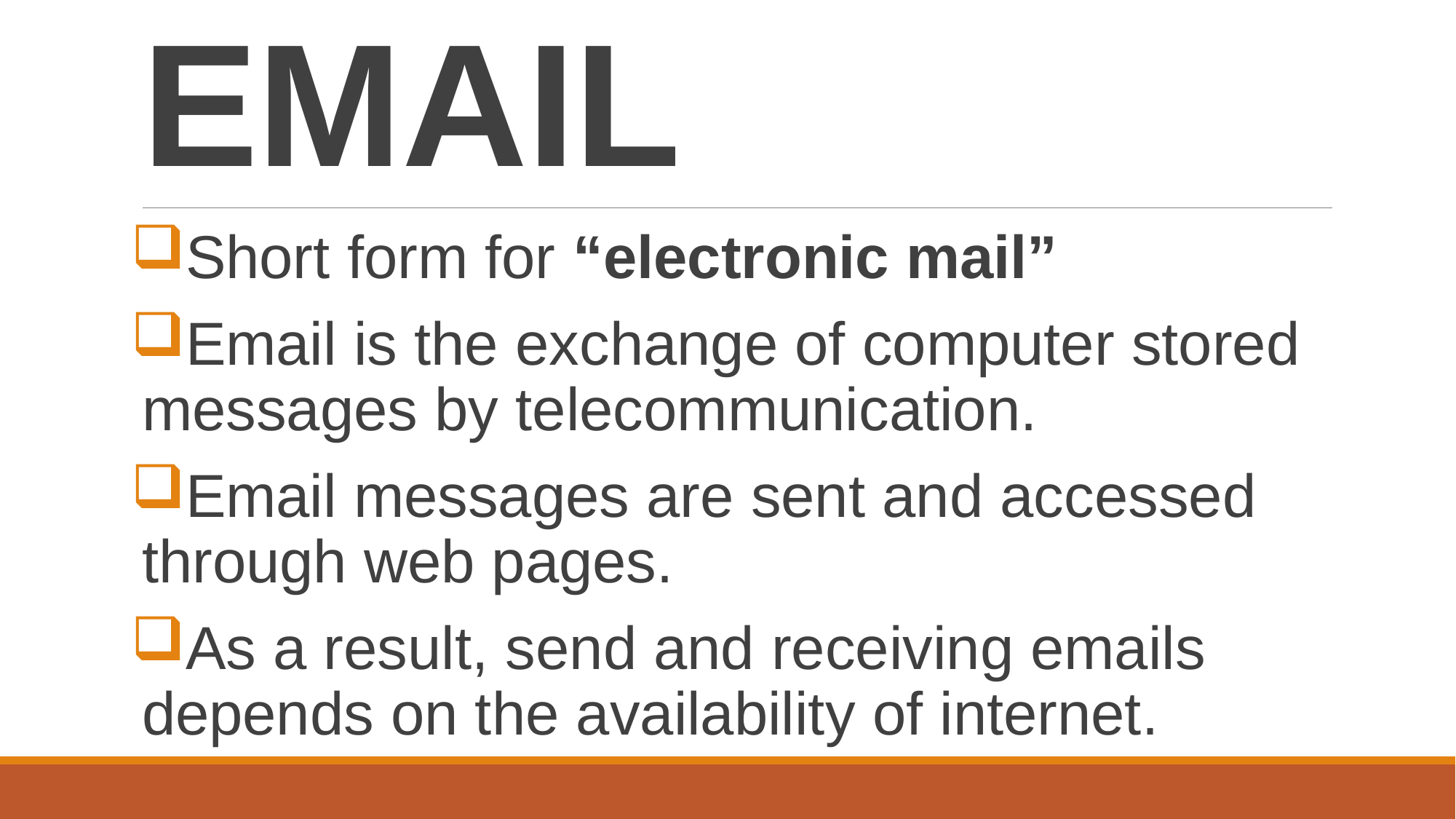

# EMAIL
Short form for “electronic mail”
Email is the exchange of computer stored messages by telecommunication.
Email messages are sent and accessed through web pages.
As a result, send and receiving emails depends on the availability of internet.